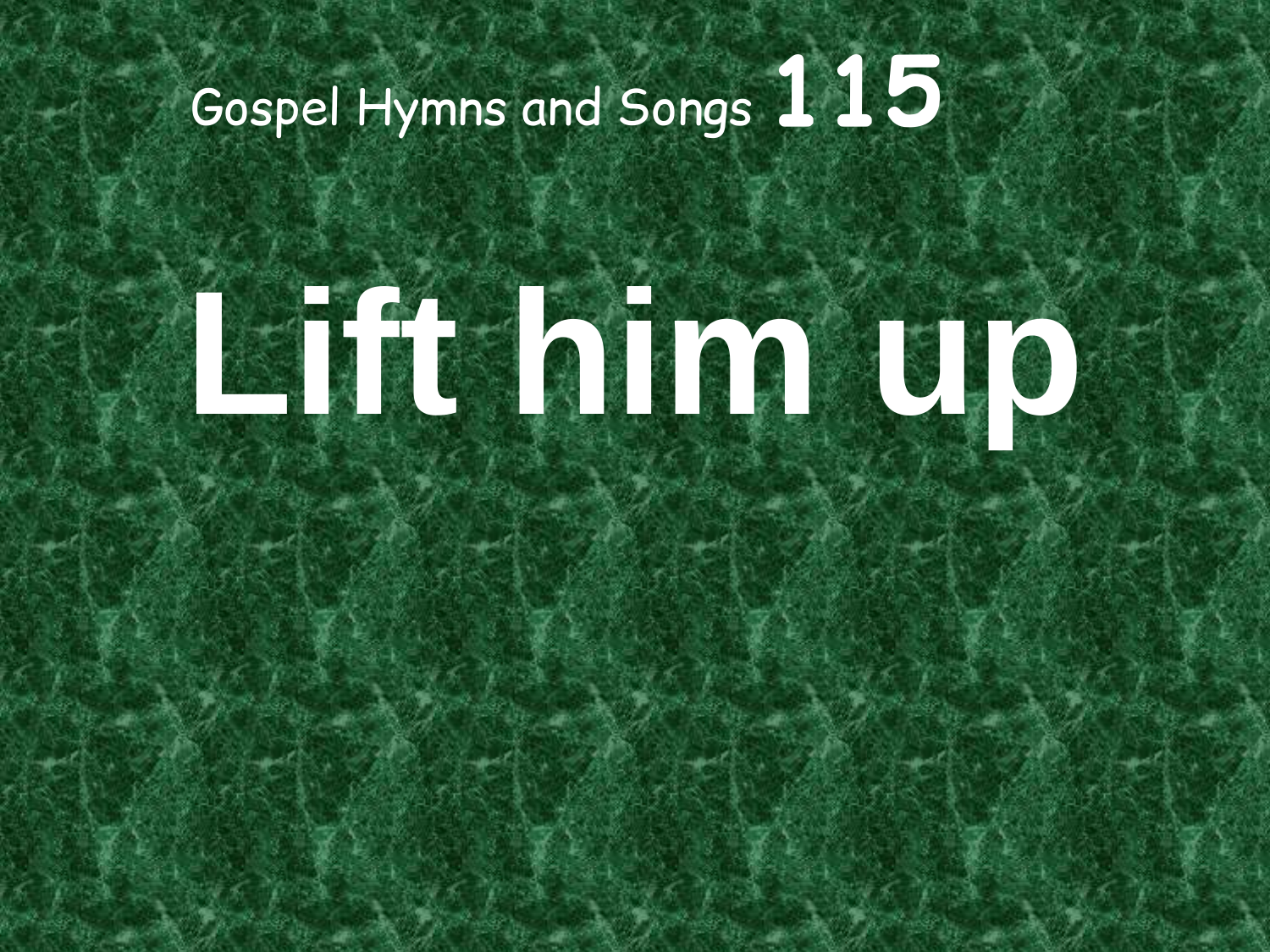

# Gospel Hymns and Songs 115

Lift him up